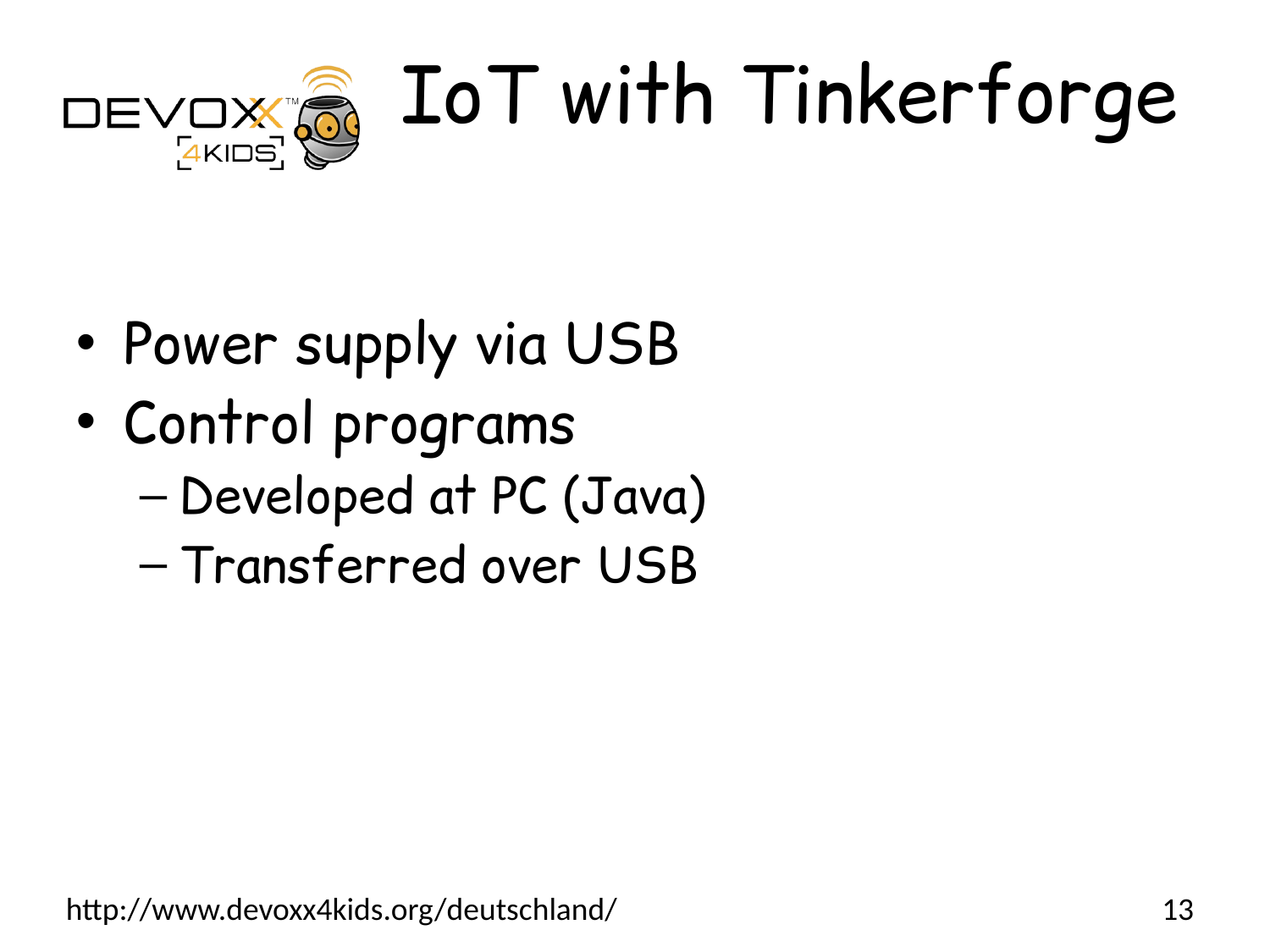

# IoT with Tinkerforge

Power supply via USB
Control programs
Developed at PC (Java)
Transferred over USB

13